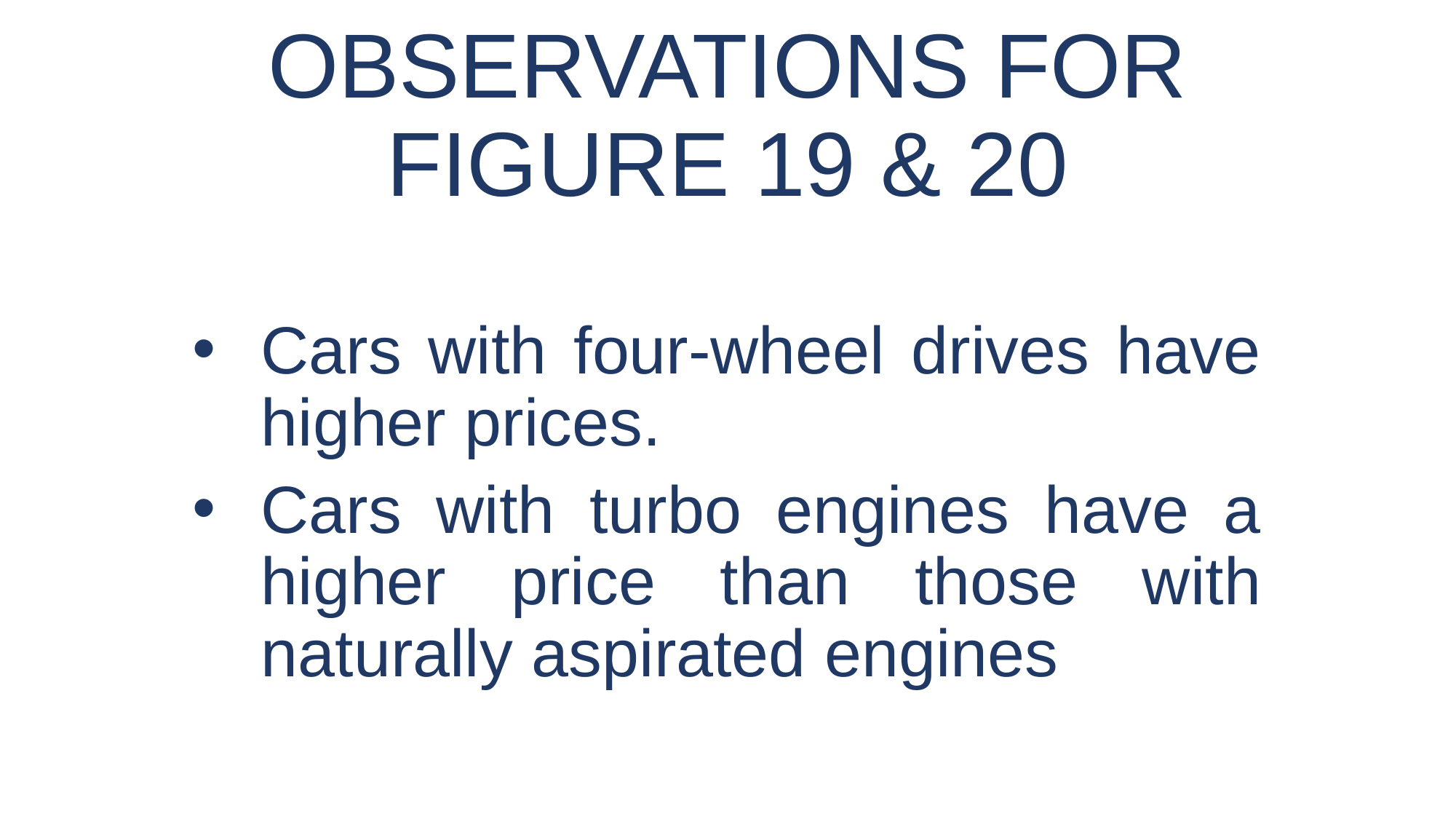

# OBSERVATIONS FOR FIGURE 19 & 20
Cars with four-wheel drives have higher prices.
Cars with turbo engines have a higher price than those with naturally aspirated engines